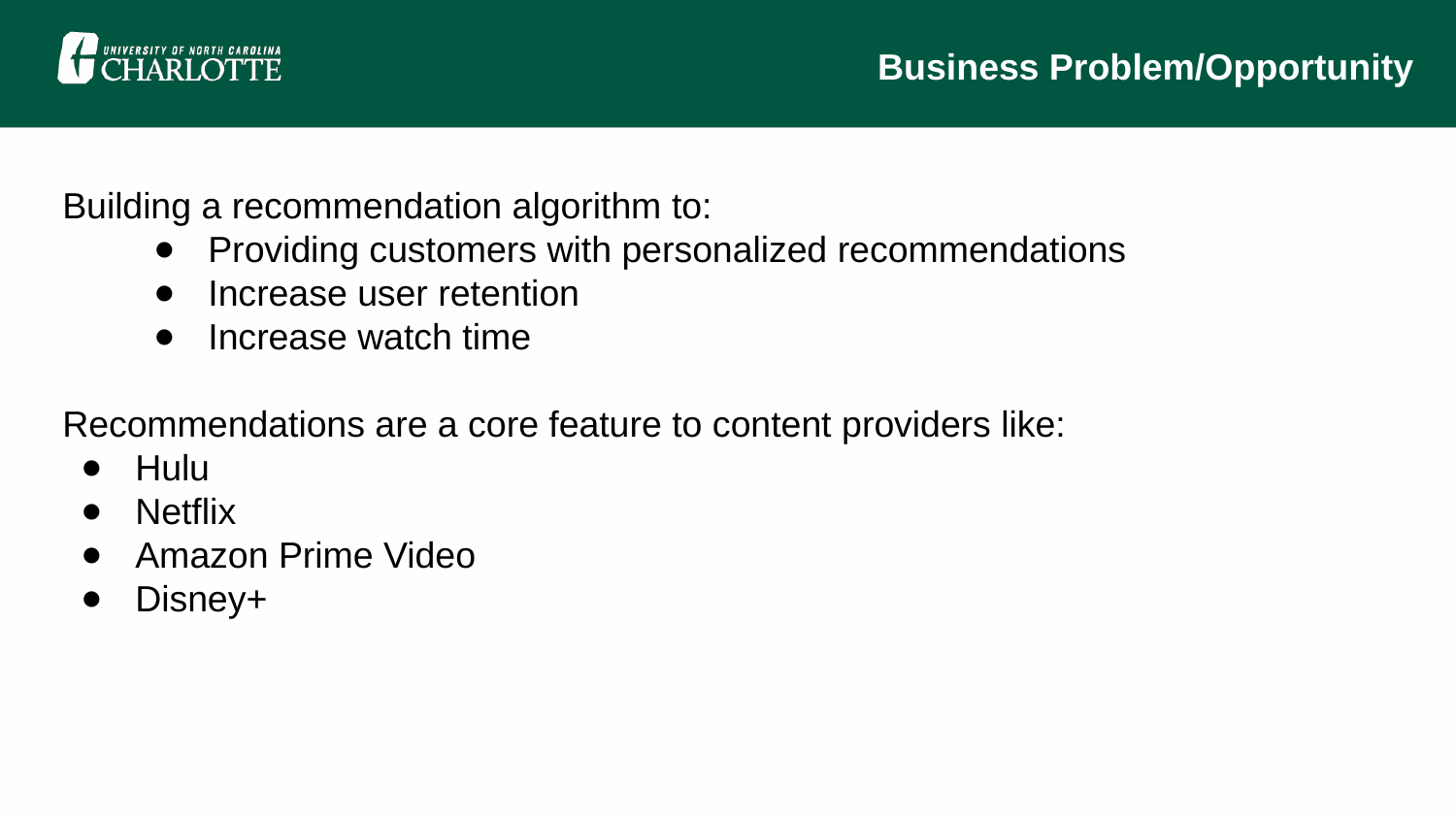

Business Problem/Opportunity
Building a recommendation algorithm to:
Providing customers with personalized recommendations
Increase user retention
Increase watch time

Recommendations are a core feature to content providers like:
Hulu
Netflix
Amazon Prime Video
Disney+